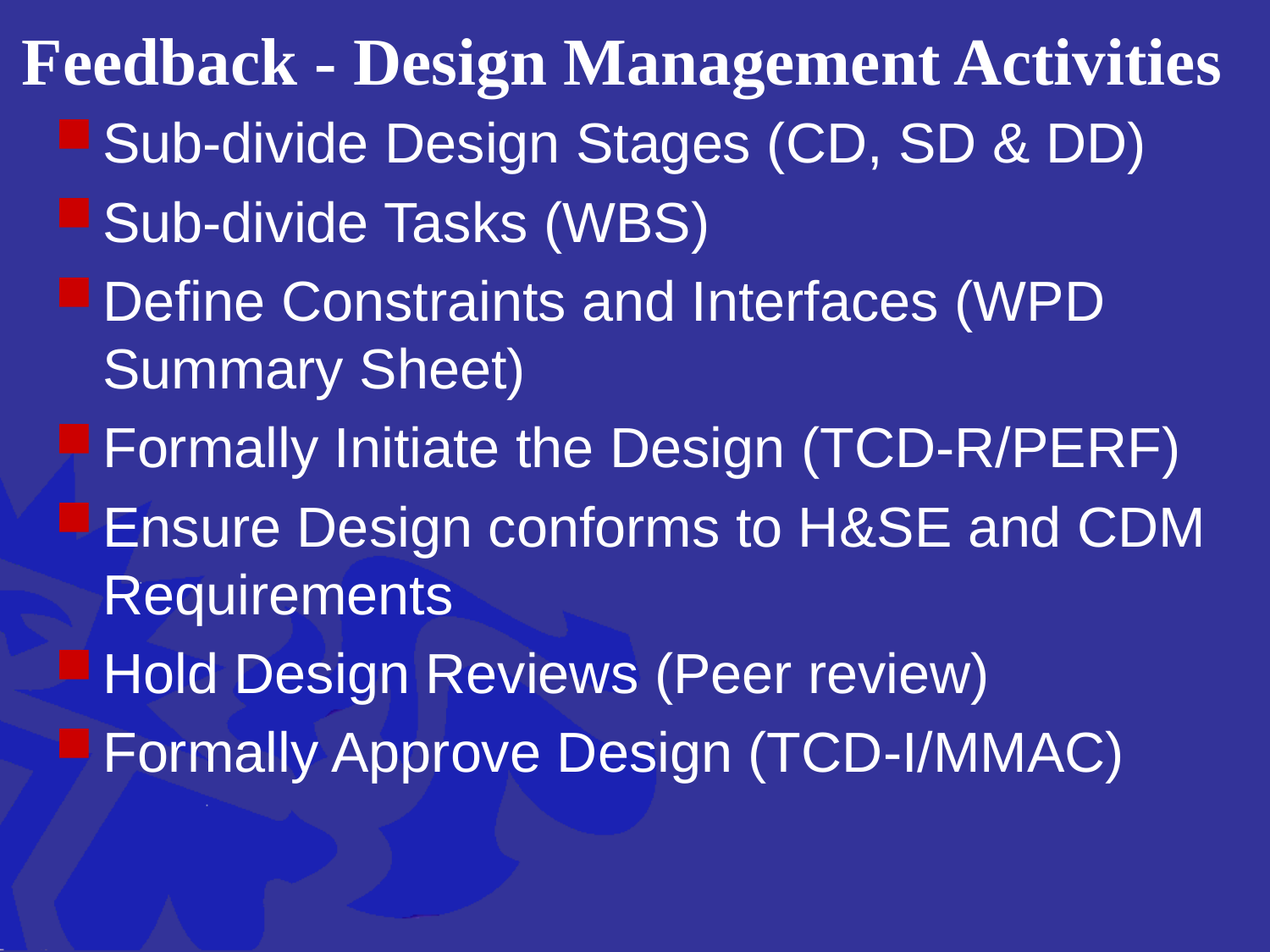

# Feedback - Design Management Activities
Sub-divide Design Stages (CD, SD & DD)
Sub-divide Tasks (WBS)
Define Constraints and Interfaces (WPD Summary Sheet)
Formally Initiate the Design (TCD-R/PERF)
Ensure Design conforms to H&SE and CDM Requirements
Hold Design Reviews (Peer review)
Formally Approve Design (TCD-I/MMAC)